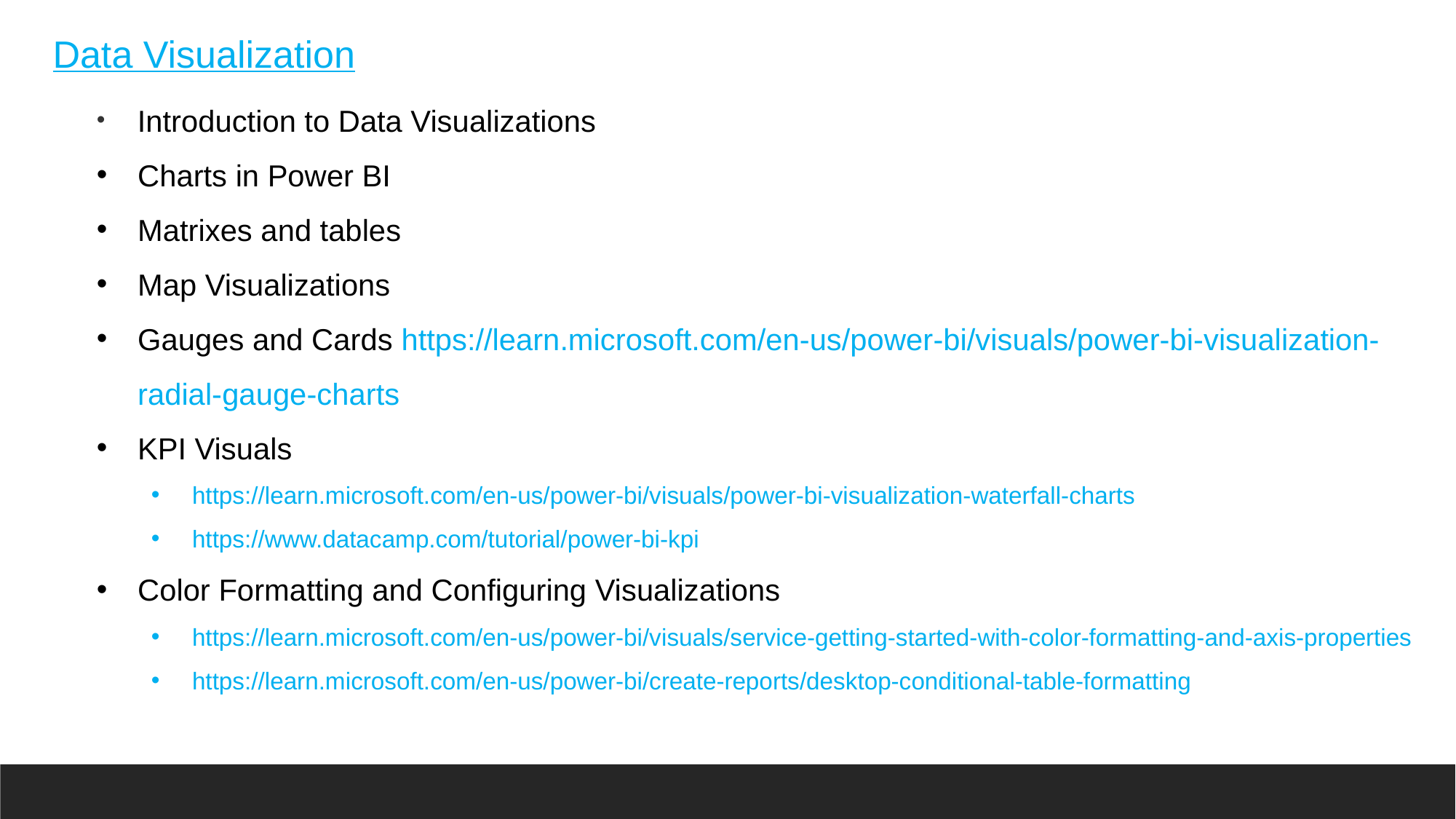

Data Visualization
 Introduction to Data Visualizations
Charts in Power BI
Matrixes and tables
Map Visualizations
Gauges and Cards https://learn.microsoft.com/en-us/power-bi/visuals/power-bi-visualization-radial-gauge-charts
KPI Visuals
https://learn.microsoft.com/en-us/power-bi/visuals/power-bi-visualization-waterfall-charts
https://www.datacamp.com/tutorial/power-bi-kpi
Color Formatting and Configuring Visualizations
https://learn.microsoft.com/en-us/power-bi/visuals/service-getting-started-with-color-formatting-and-axis-properties
https://learn.microsoft.com/en-us/power-bi/create-reports/desktop-conditional-table-formatting